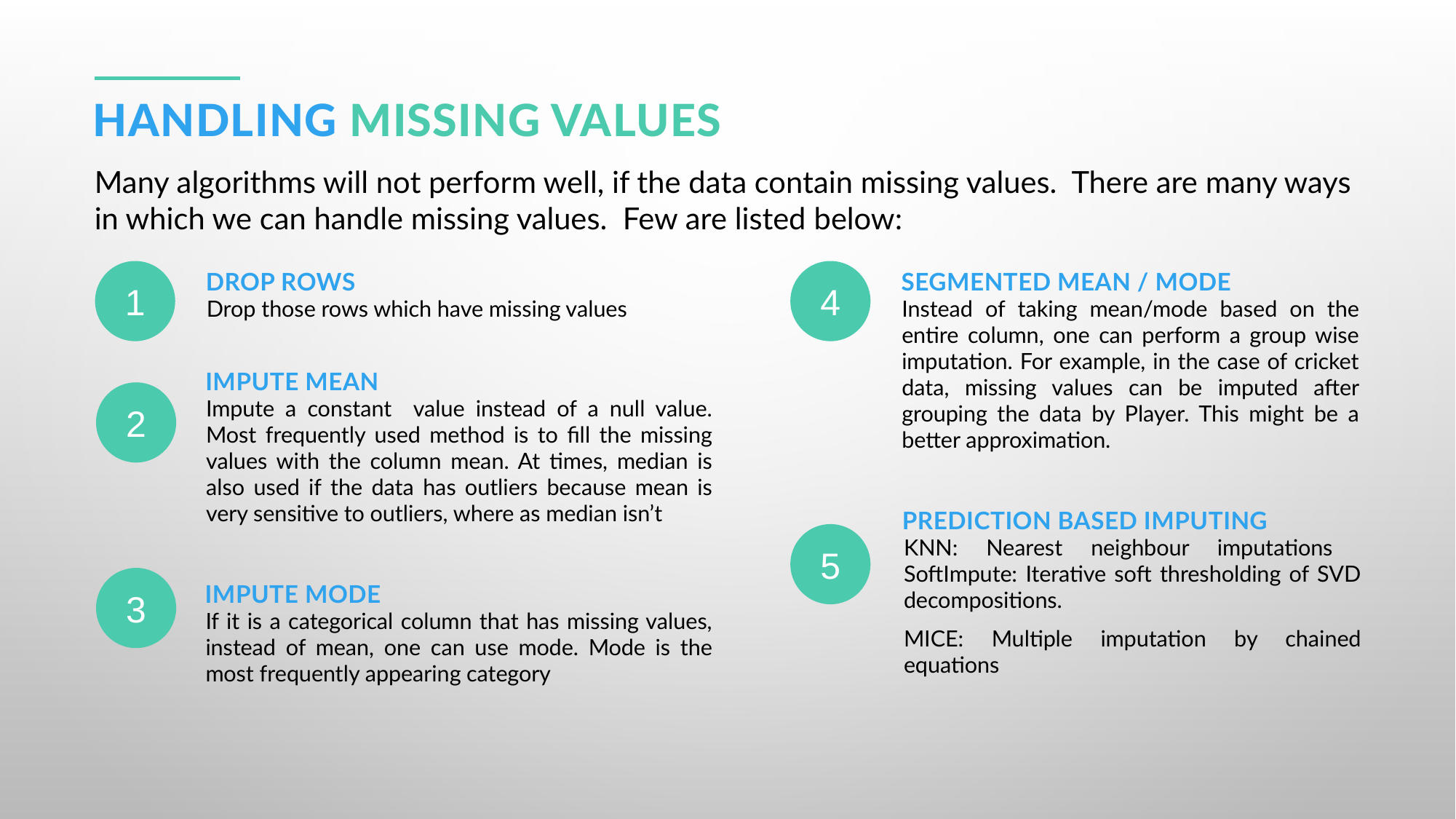

Handling missing values
Many algorithms will not perform well, if the data contain missing values.  There are many ways in which we can handle missing values.  Few are listed below:

1
4
Drop rows
Drop those rows which have missing values

Segmented mean / mode
Instead of taking mean/mode based on the entire column, one can perform a group wise imputation. For example, in the case of cricket data, missing values can be imputed after grouping the data by Player. This might be a better approximation.

Impute mean
Impute a constant  value instead of a null value. Most frequently used method is to fill the missing values with the column mean. At times, median is also used if the data has outliers because mean is very sensitive to outliers, where as median isn’t

2
Prediction based imputing
KNN: Nearest neighbour imputations  SoftImpute: Iterative soft thresholding of SVD decompositions.
MICE: Multiple imputation by chained equations

5
3
Impute mode
If it is a categorical column that has missing values, instead of mean, one can use mode. Mode is the most frequently appearing category